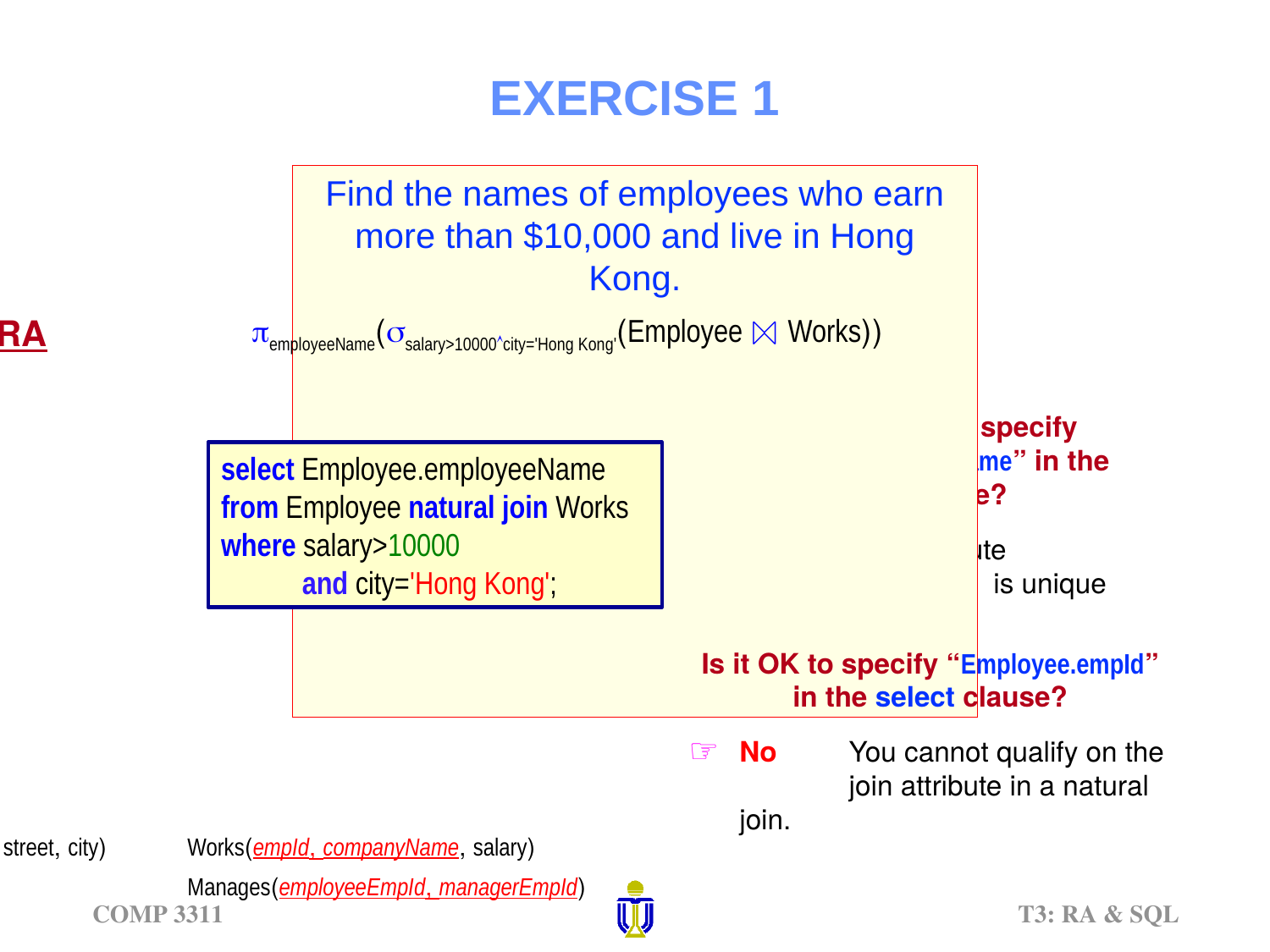

# EXERCISE 1
Find the names of employees who earn more than $10,000 and live in Hong Kong.
RA
πemployeeName(σsalary>10000∧city='Hong Kong'(Employee ⨝ Works))
Is it necessary to specify “Employee.employeeName” in the select clause?
No	The attribute employeeName 	is unique in the join result.
SQL
select Employee.empId
from Employee natural join Works
where salary>10000
and city='Hong Kong';
select Employee.employeeName
from Employee natural join Works
where salary>10000
and city='Hong Kong';
Is it OK to specify “Employee.empId” in the select clause?
No	You cannot qualify on the 	join attribute in a natural join.
Employee(empId, employeeName, street, city)	Works(empId, companyName, salary)
Company(companyName, city)‏  	Manages(employeeEmpId, managerEmpId)